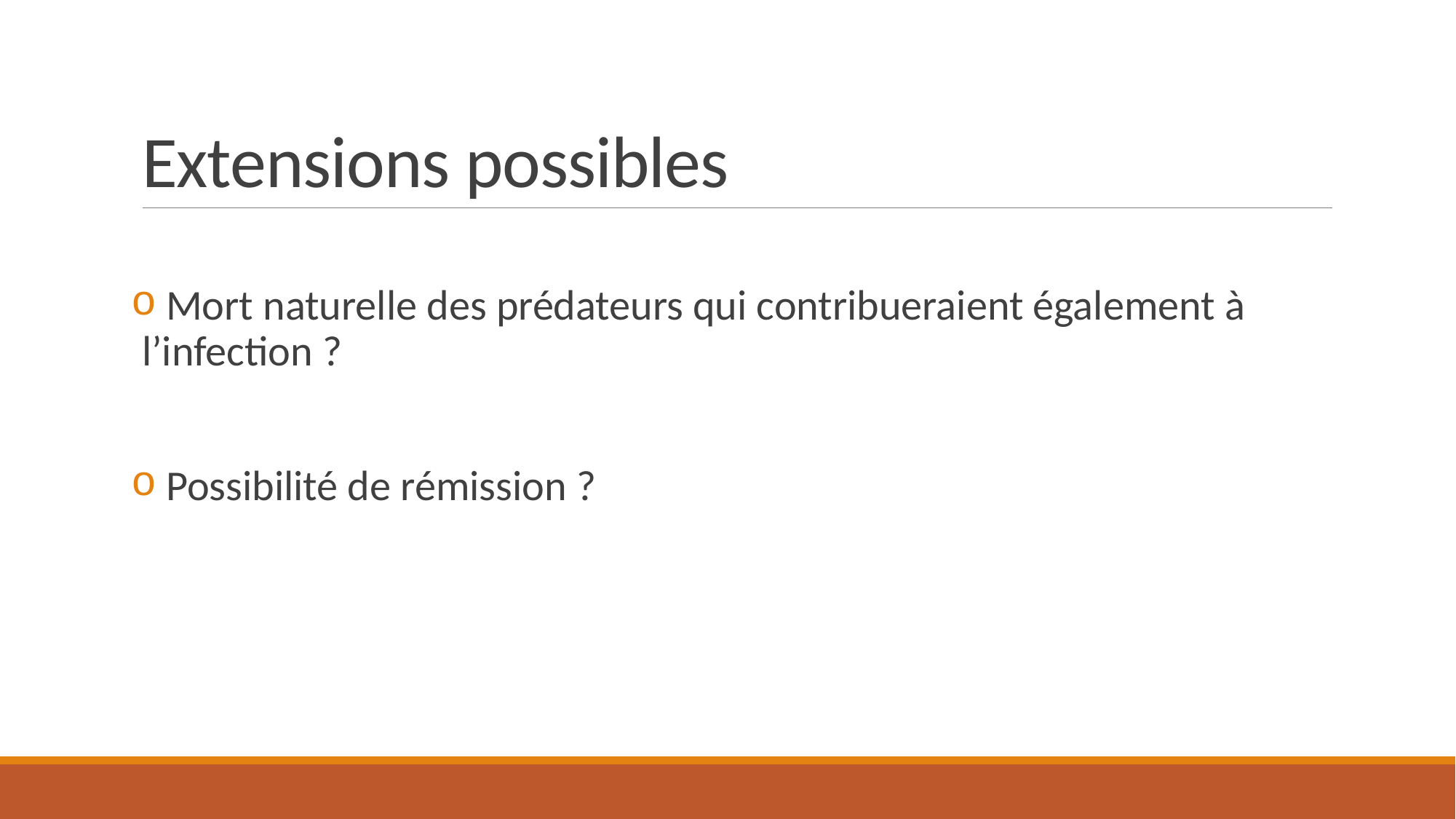

# Extensions possibles

 Mort naturelle des prédateurs qui contribueraient également à l’infection ?

 Possibilité de rémission ?